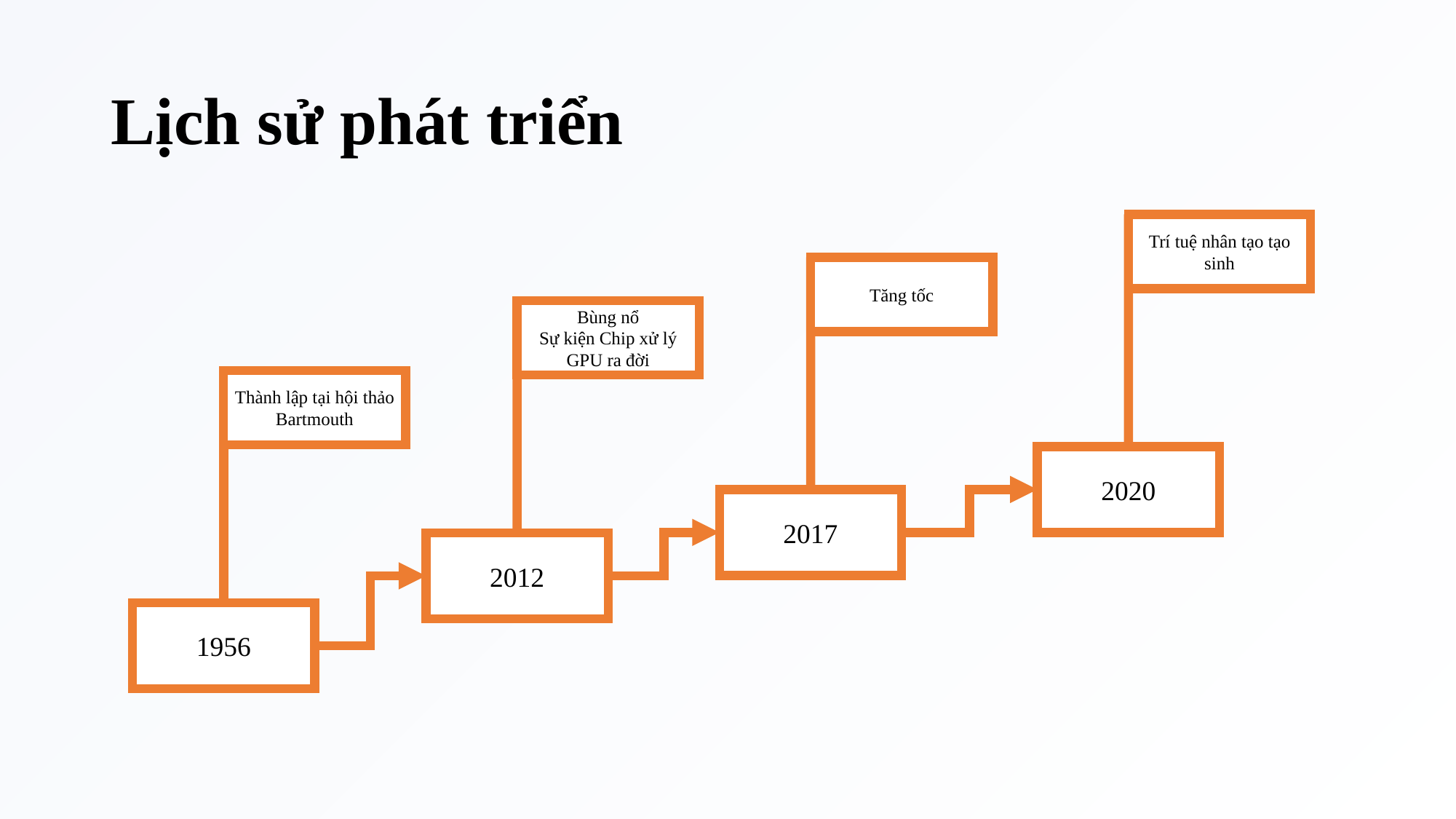

# Lịch sử phát triển
Trí tuệ nhân tạo tạo sinh
2020
Tăng tốc
2017
Bùng nổ
Sự kiện Chip xử lý GPU ra đời
2012
Thành lập tại hội thảo Bartmouth
1956